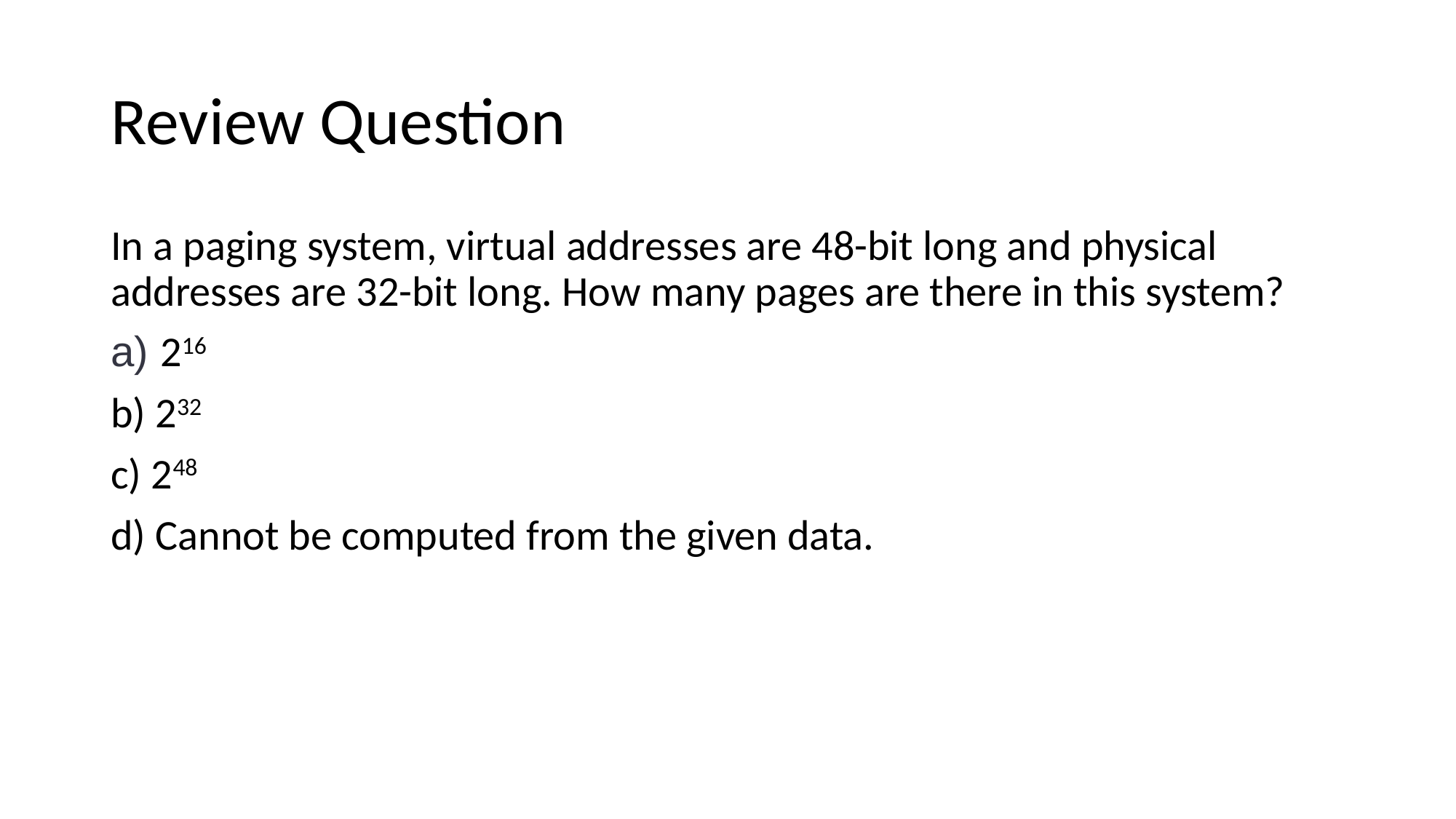

# Review Question
In a paging system, virtual addresses are 48-bit long and physical addresses are 32-bit long. How many pages are there in this system?
a) 216
b) 232
c) 248
d) Cannot be computed from the given data.